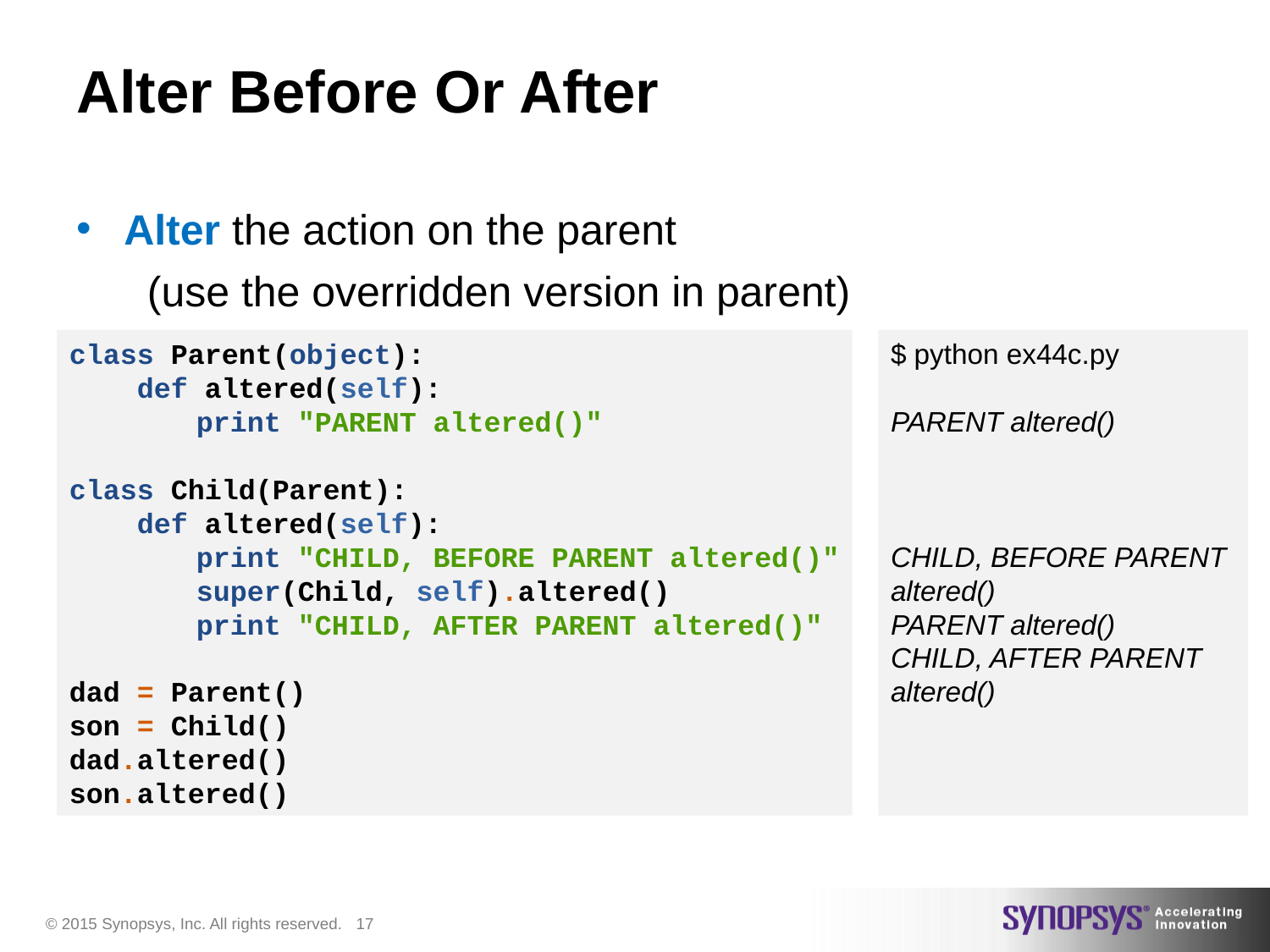

# Alter Before Or After
Alter the action on the parent
      (use the overridden version in parent)

class Parent(object):
    def altered(self):
	print "PARENT altered()"

class Child(Parent):
    def altered(self):
	print "CHILD, BEFORE PARENT altered()"
	super(Child, self).altered()
	print "CHILD, AFTER PARENT altered()"

dad = Parent()
son = Child()
dad.altered()
son.altered()
$ python ex44c.py

PARENT altered()

CHILD, BEFORE PARENT altered()
PARENT altered()
CHILD, AFTER PARENT altered()